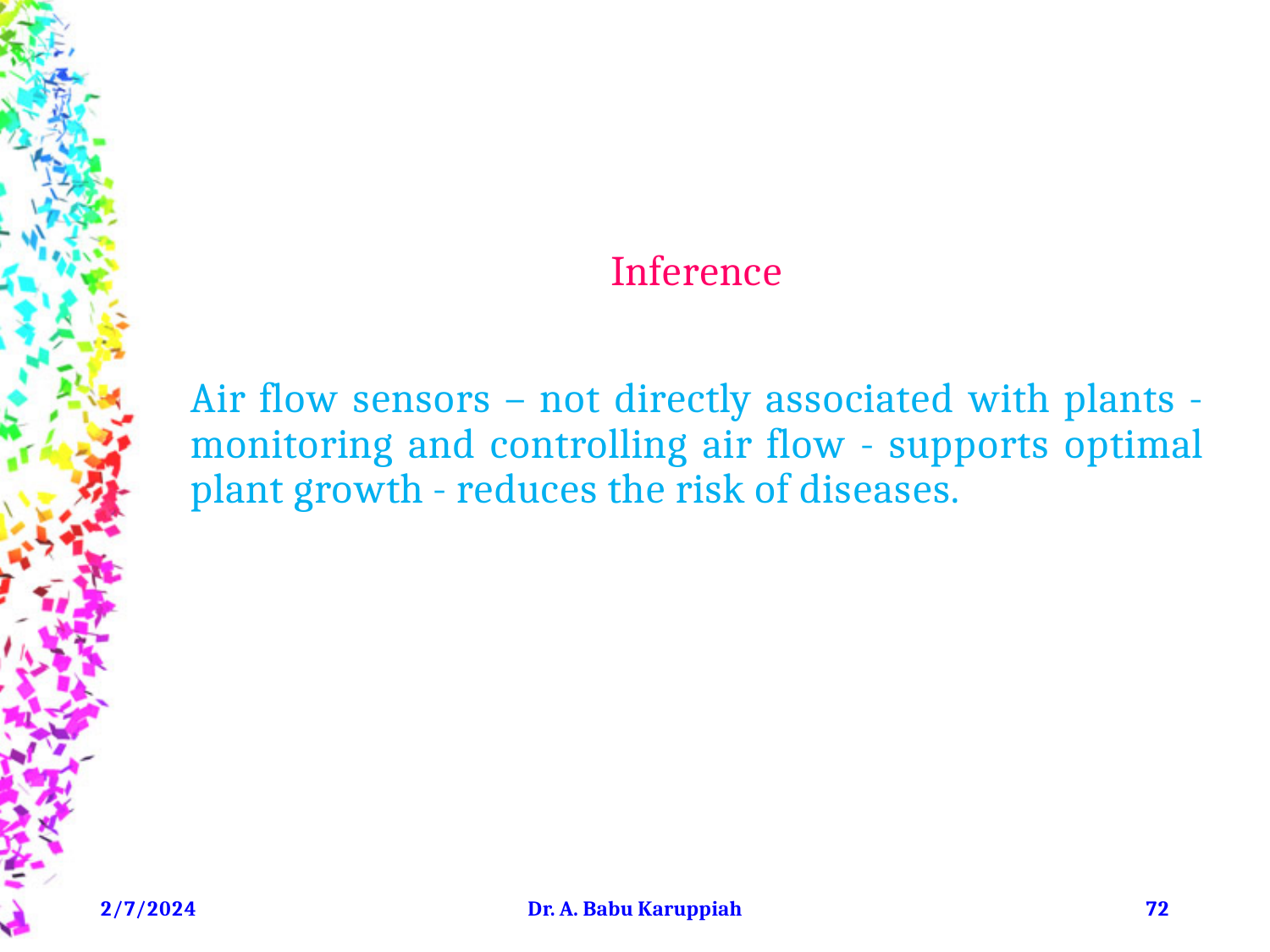

Inference

Air flow sensors – not directly associated with plants - monitoring and controlling air flow - supports optimal plant growth - reduces the risk of diseases.

2/7/2024
Dr. A. Babu Karuppiah
72